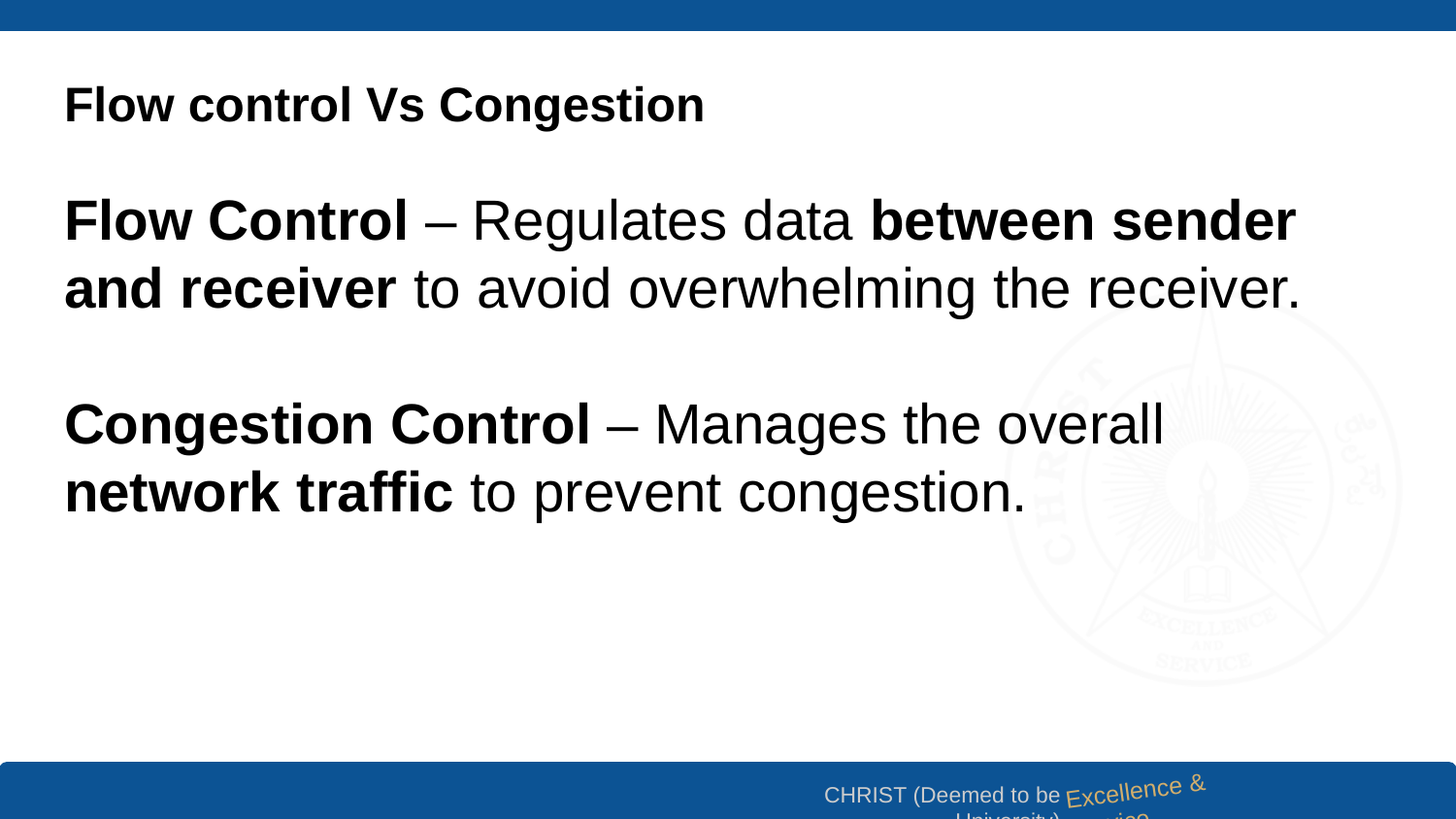

# Flow control Vs Congestion
Flow Control – Regulates data between sender and receiver to avoid overwhelming the receiver.

Congestion Control – Manages the overall network traffic to prevent congestion.